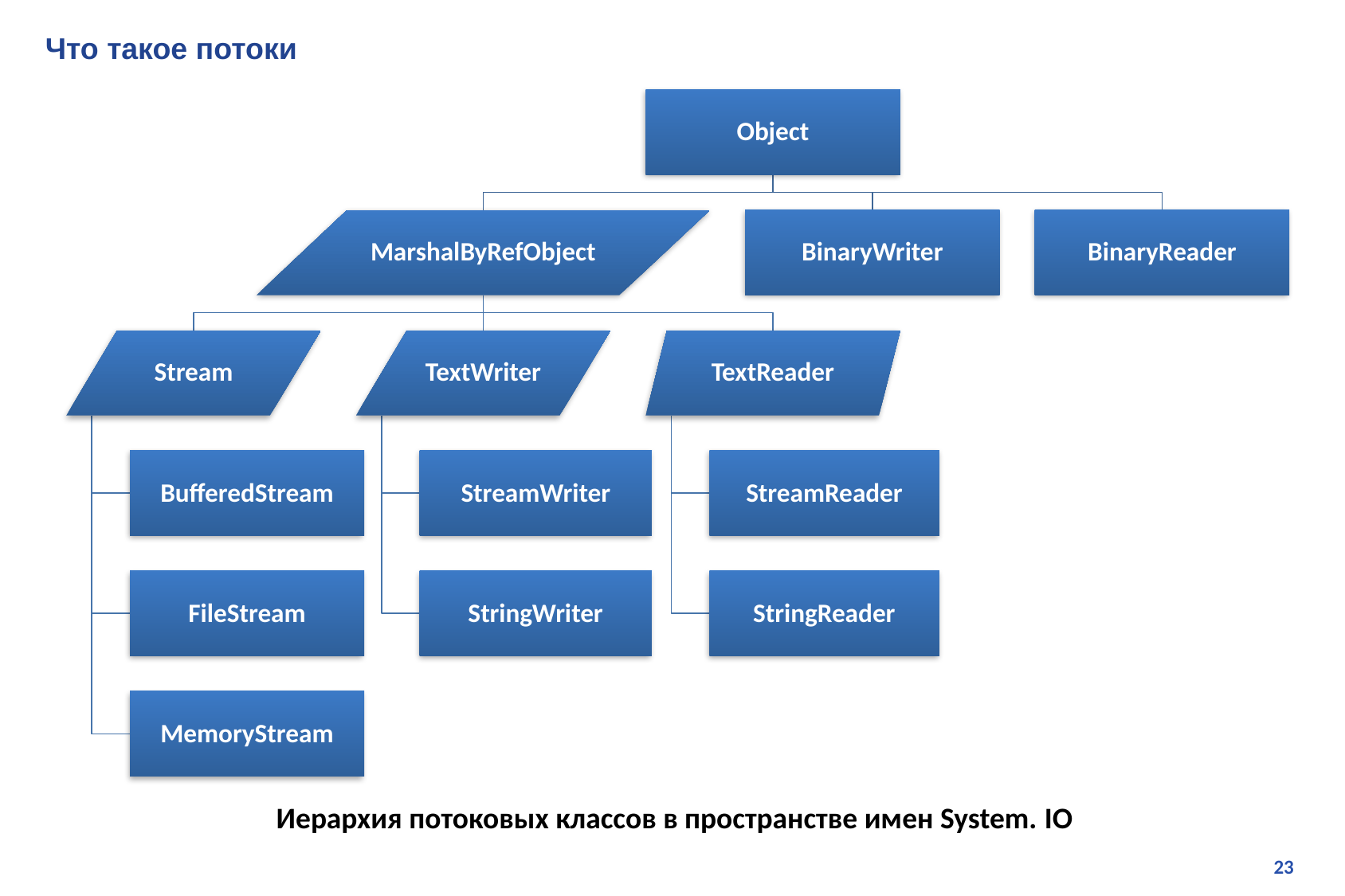

# Что такое потоки
Object
MarshalByRefObject
Stream
BufferedStream
FileStream
MemoryStream
TextWriter
StreamWriter
StringWriter
TextReader
StreamReader
StringReader
BinaryWriter
BinaryReader
Иерархия потоковых классов в пространстве имен System. IO